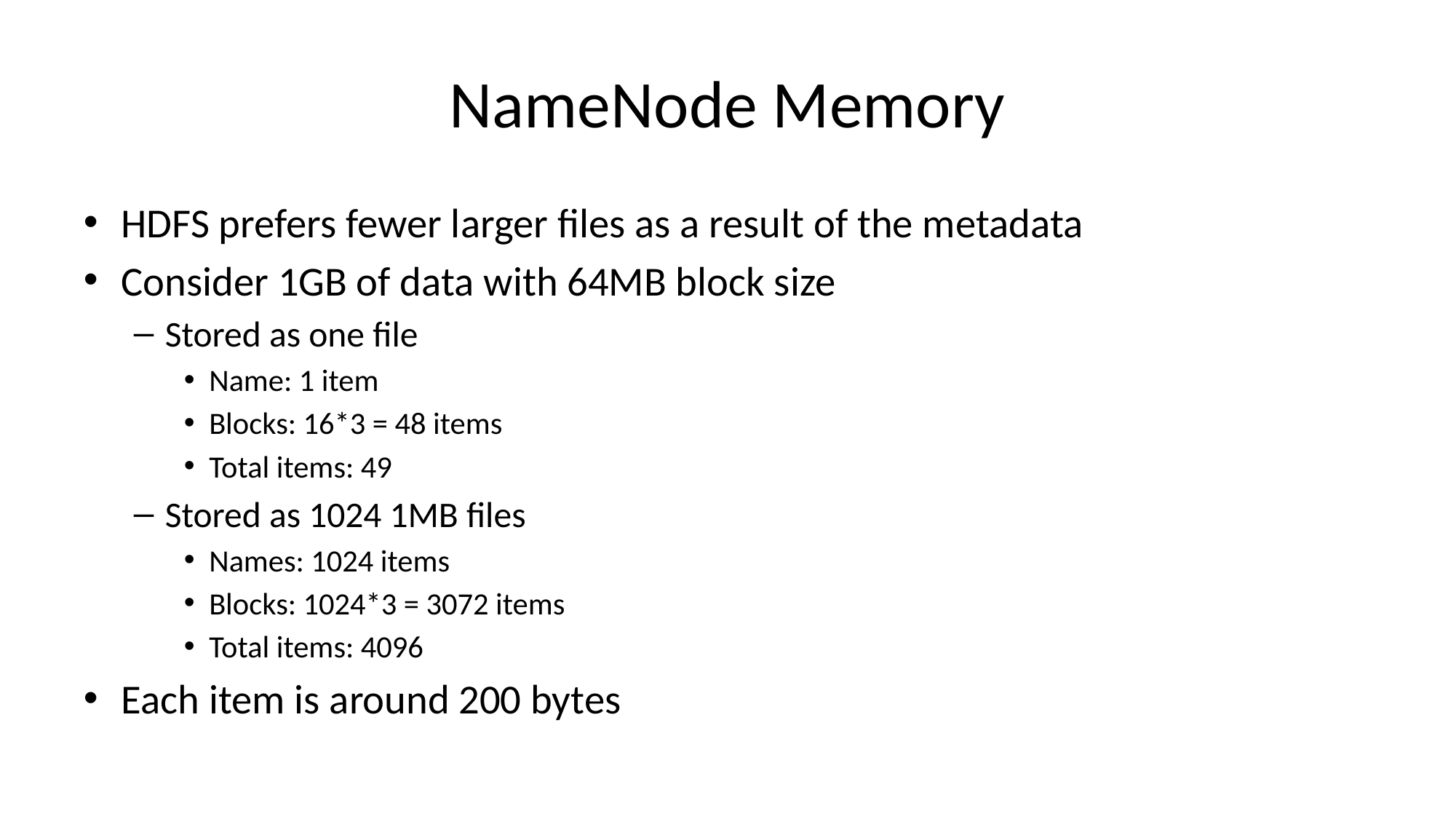

# NameNode Memory
HDFS prefers fewer larger files as a result of the metadata
Consider 1GB of data with 64MB block size
Stored as one file
Name: 1 item
Blocks: 16*3 = 48 items
Total items: 49
Stored as 1024 1MB files
Names: 1024 items
Blocks: 1024*3 = 3072 items
Total items: 4096
Each item is around 200 bytes